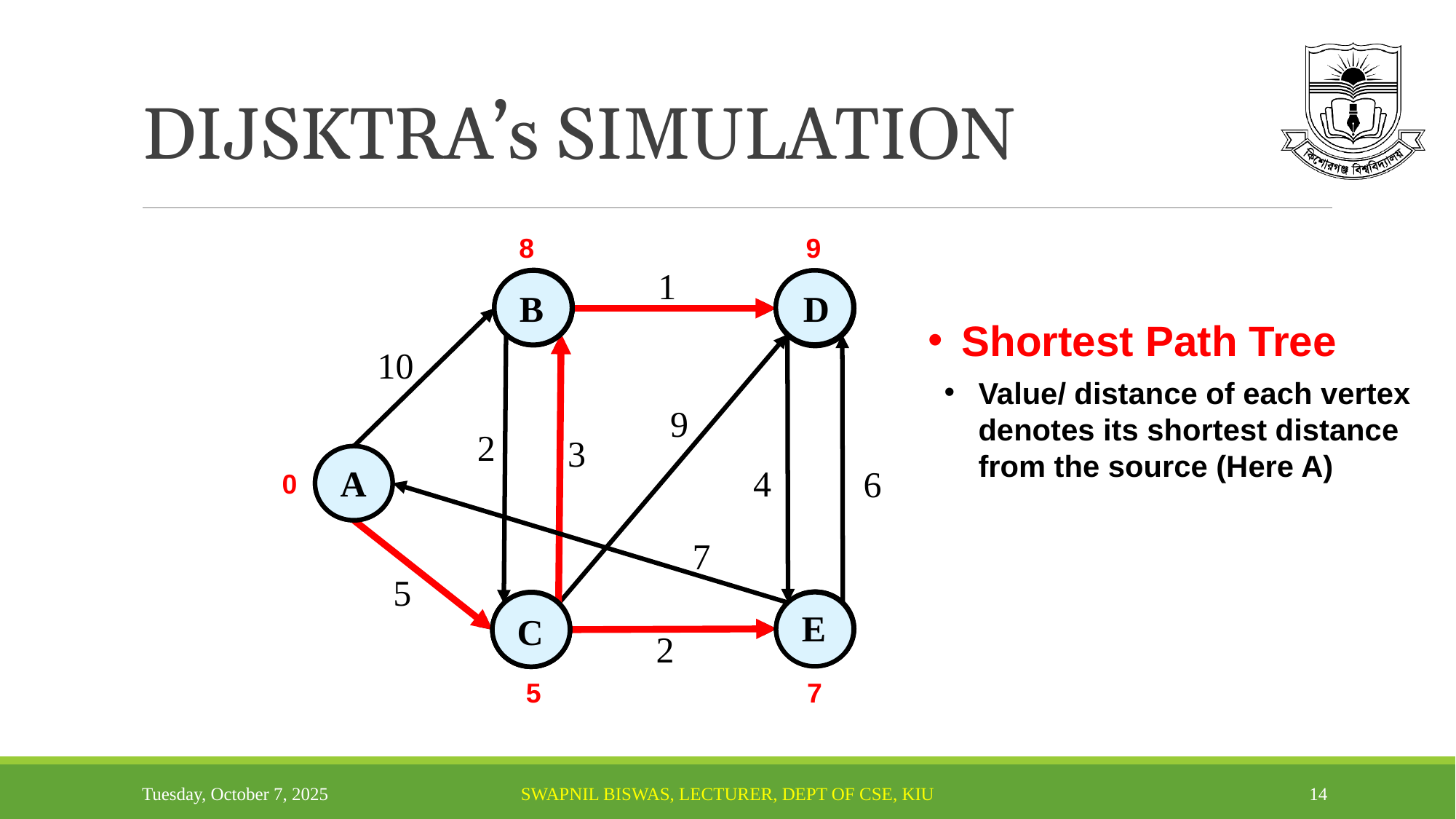

# DIJSKTRA’s SIMULATION
9
8
1

D
B
Shortest Path Tree
10
Value/ distance of each vertex denotes its shortest distance from the source (Here A)
9
2
3

A
4
6
0
7
5

E
C
2
5
7
Tuesday, October 7, 2025
Swapnil Biswas, Lecturer, Dept of CSE, KIU
14